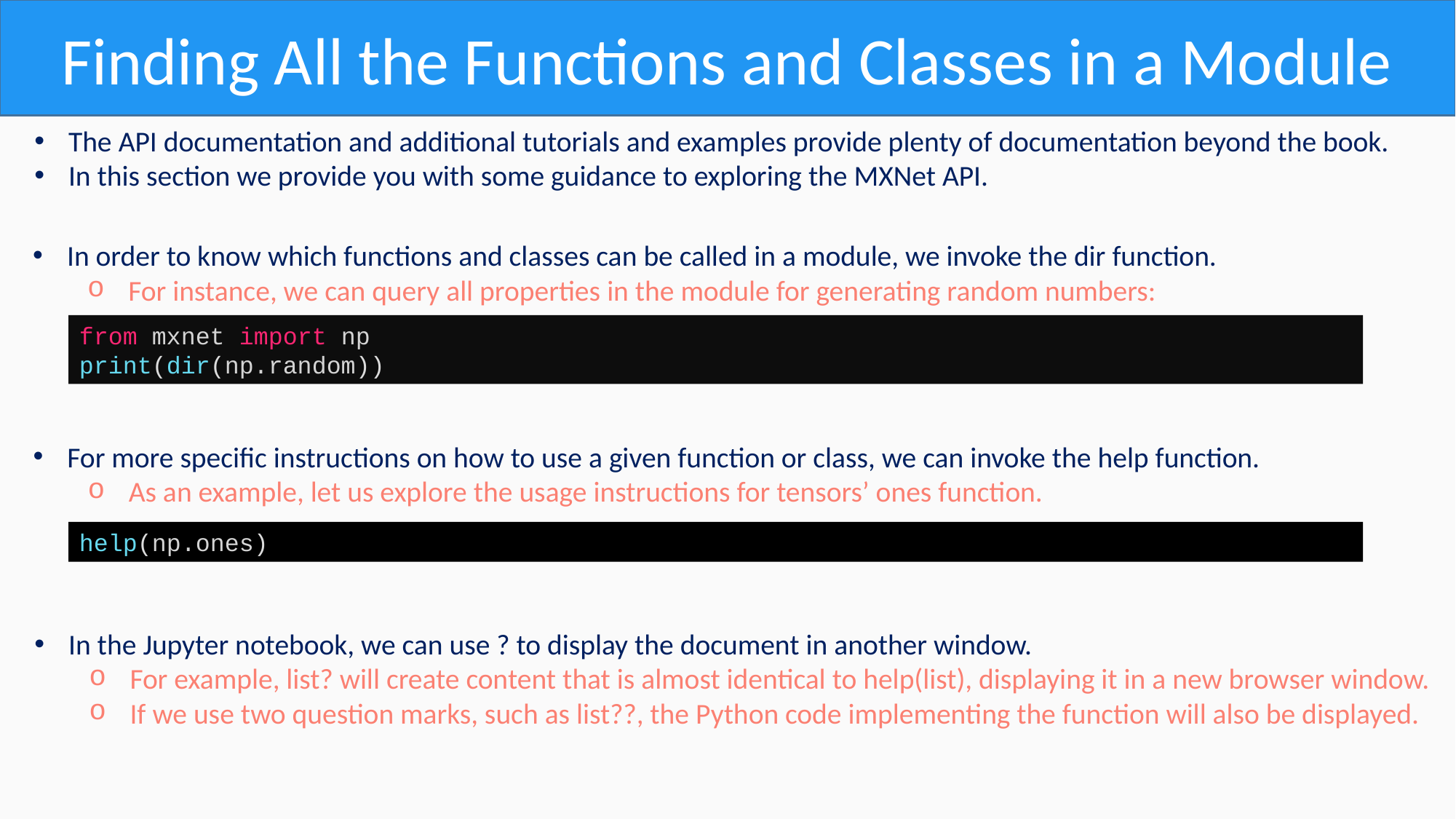

Finding All the Functions and Classes in a Module
The API documentation and additional tutorials and examples provide plenty of documentation beyond the book.
In this section we provide you with some guidance to exploring the MXNet API.
In order to know which functions and classes can be called in a module, we invoke the dir function.
For instance, we can query all properties in the module for generating random numbers:
from mxnet import np
print(dir(np.random))
For more specific instructions on how to use a given function or class, we can invoke the help function.
As an example, let us explore the usage instructions for tensors’ ones function.
help(np.ones)
In the Jupyter notebook, we can use ? to display the document in another window.
For example, list? will create content that is almost identical to help(list), displaying it in a new browser window.
If we use two question marks, such as list??, the Python code implementing the function will also be displayed.